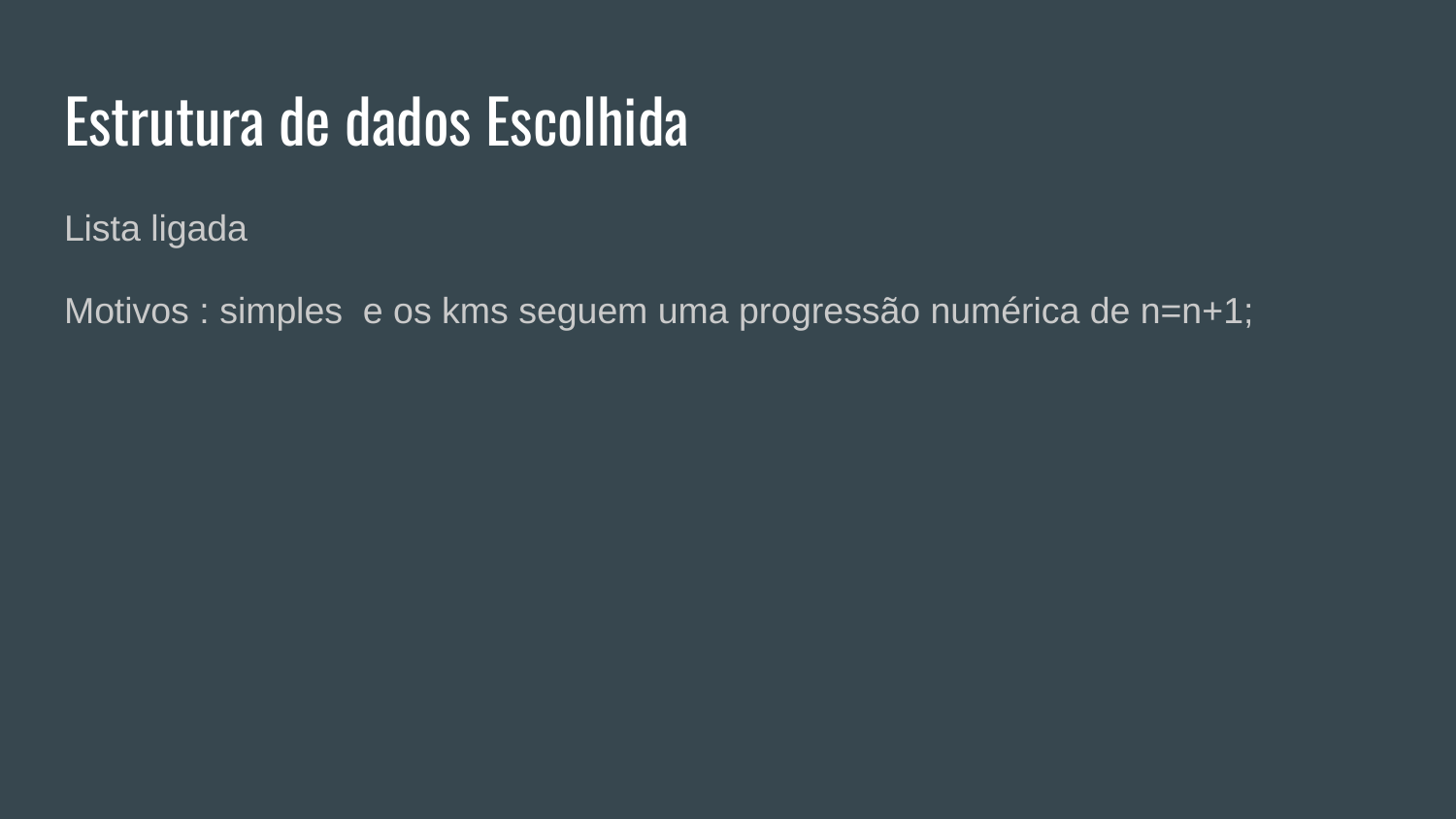

# Estrutura de dados Escolhida
Lista ligada
Motivos : simples  e os kms seguem uma progressão numérica de n=n+1;